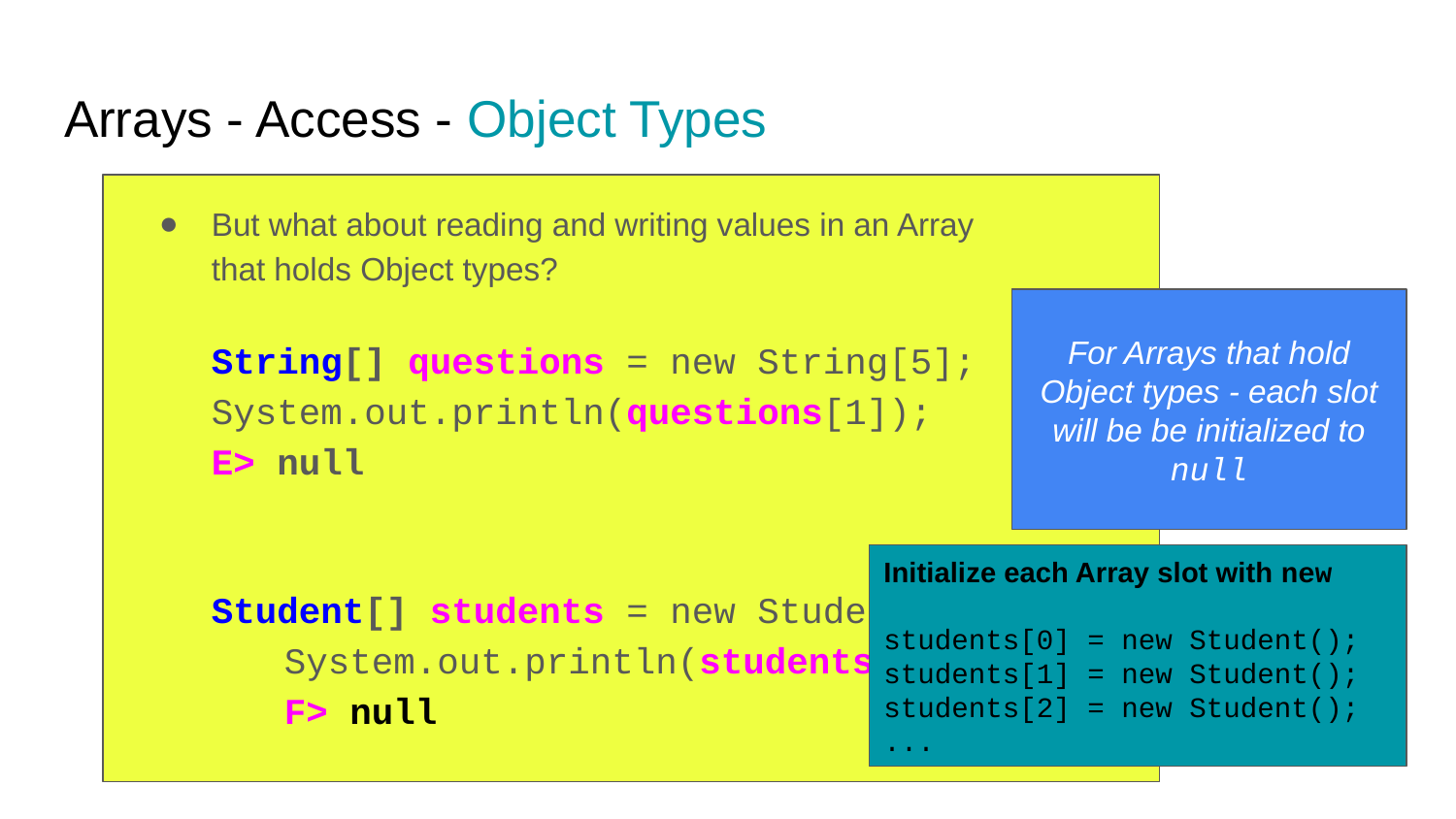

# Arrays - Access - Object Types

But what about reading and writing values in an Array
that holds Object types?
String[] questions = new String[5];
System.out.println(questions[1]);
E> null

Student[] students = new Student[10];
	System.out.println(students[1]);
	F> null
For Arrays that hold Object types - each slot will be be initialized to null
Initialize each Array slot with new

students[0] = new Student();
students[1] = new Student();
students[2] = new Student();
...